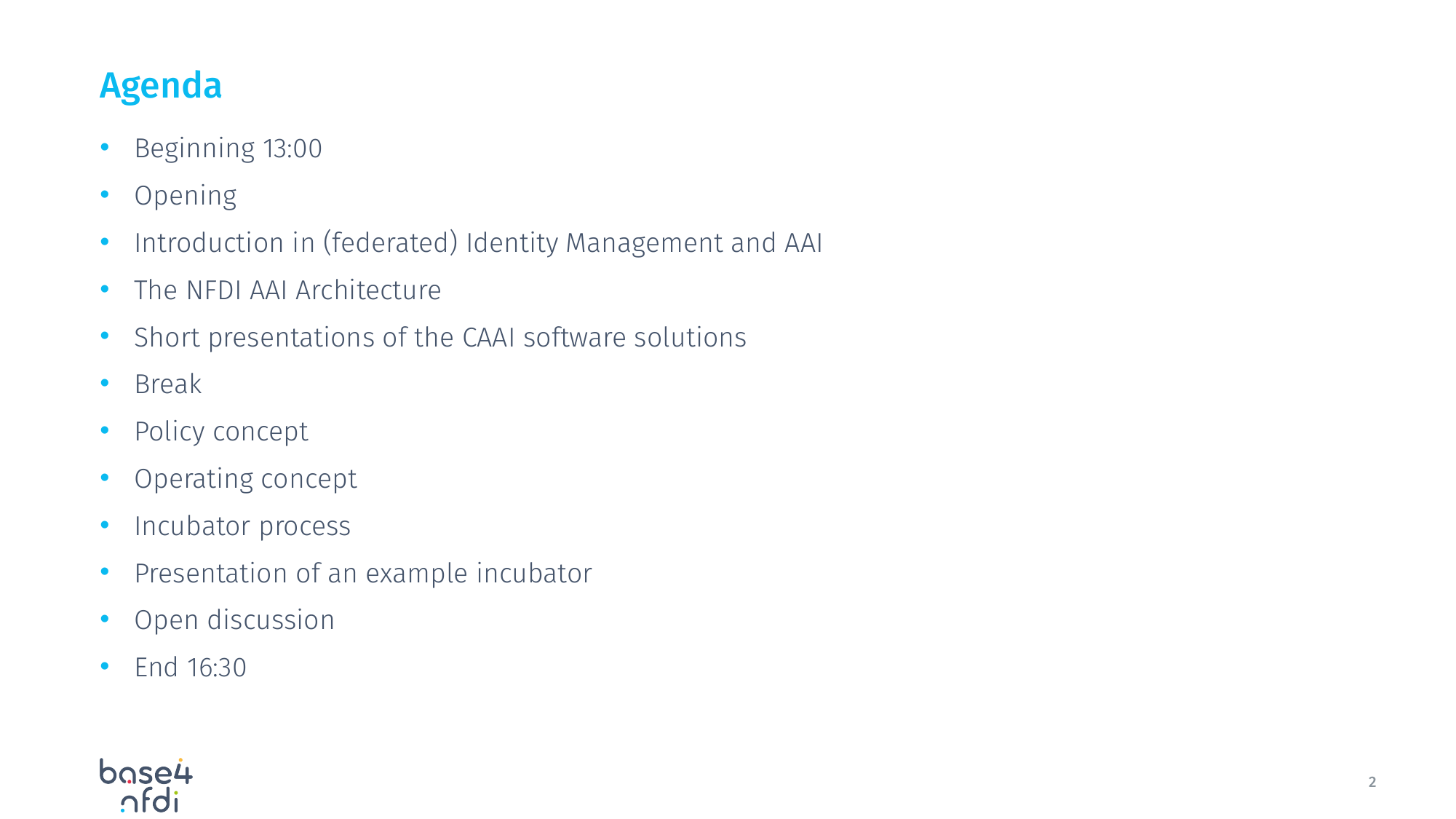

# Agenda
Beginning 13:00
Opening
Introduction in (federated) Identity Management and AAI
The NFDI AAI Architecture
Short presentations of the CAAI software solutions
Break
Policy concept
Operating concept
Incubator process
Presentation of an example incubator
Open discussion
End 16:30
2